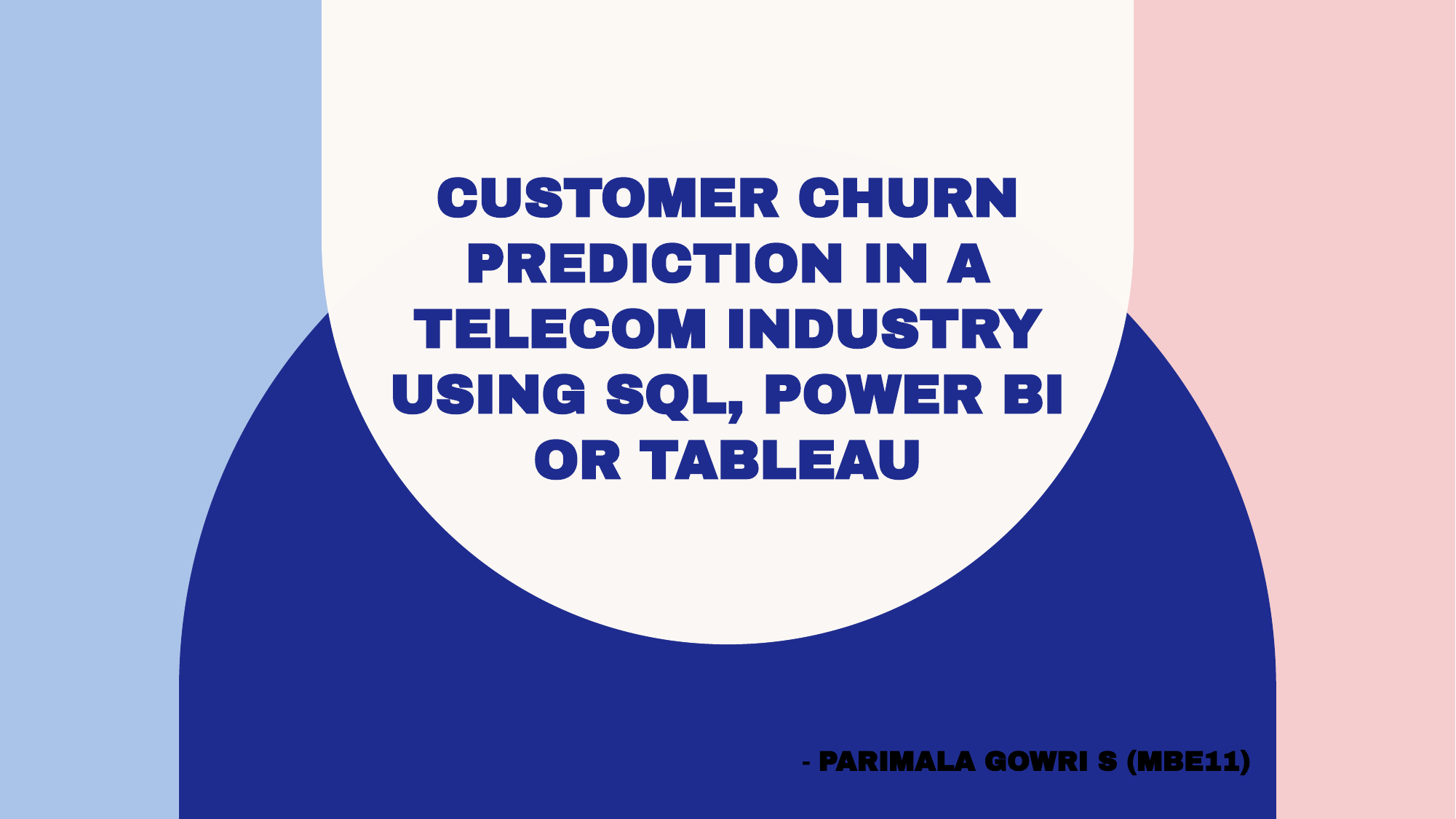

# Customer churn prediction in a telecom industry using SQL, power BI or tableau
- PARIMALA GOWRI S (MBE11)